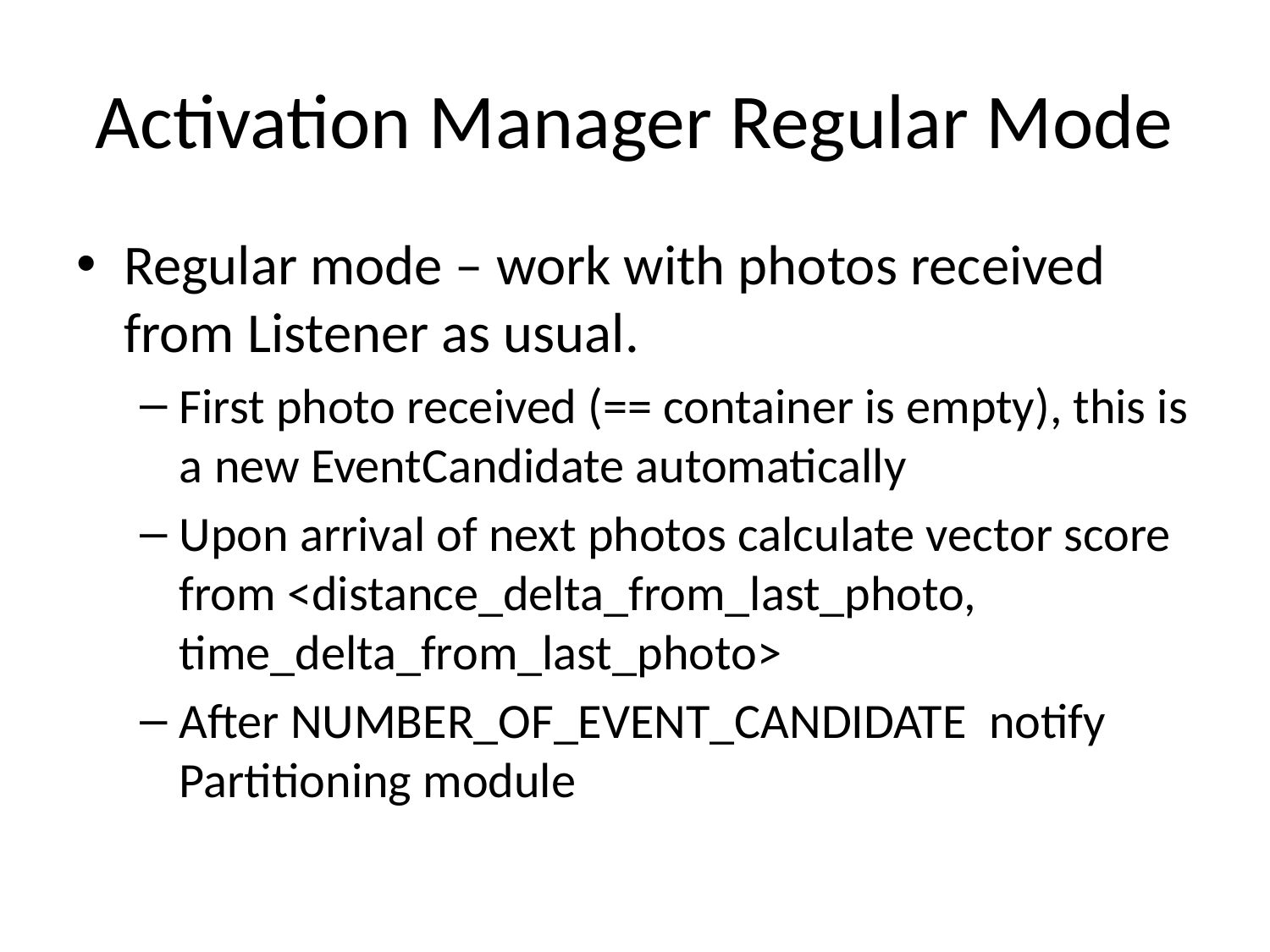

# Activation Manager Regular Mode
Regular mode – work with photos received from Listener as usual.
First photo received (== container is empty), this is a new EventCandidate automatically
Upon arrival of next photos calculate vector score from <distance_delta_from_last_photo, time_delta_from_last_photo>
After NUMBER_OF_EVENT_CANDIDATE  notify Partitioning module